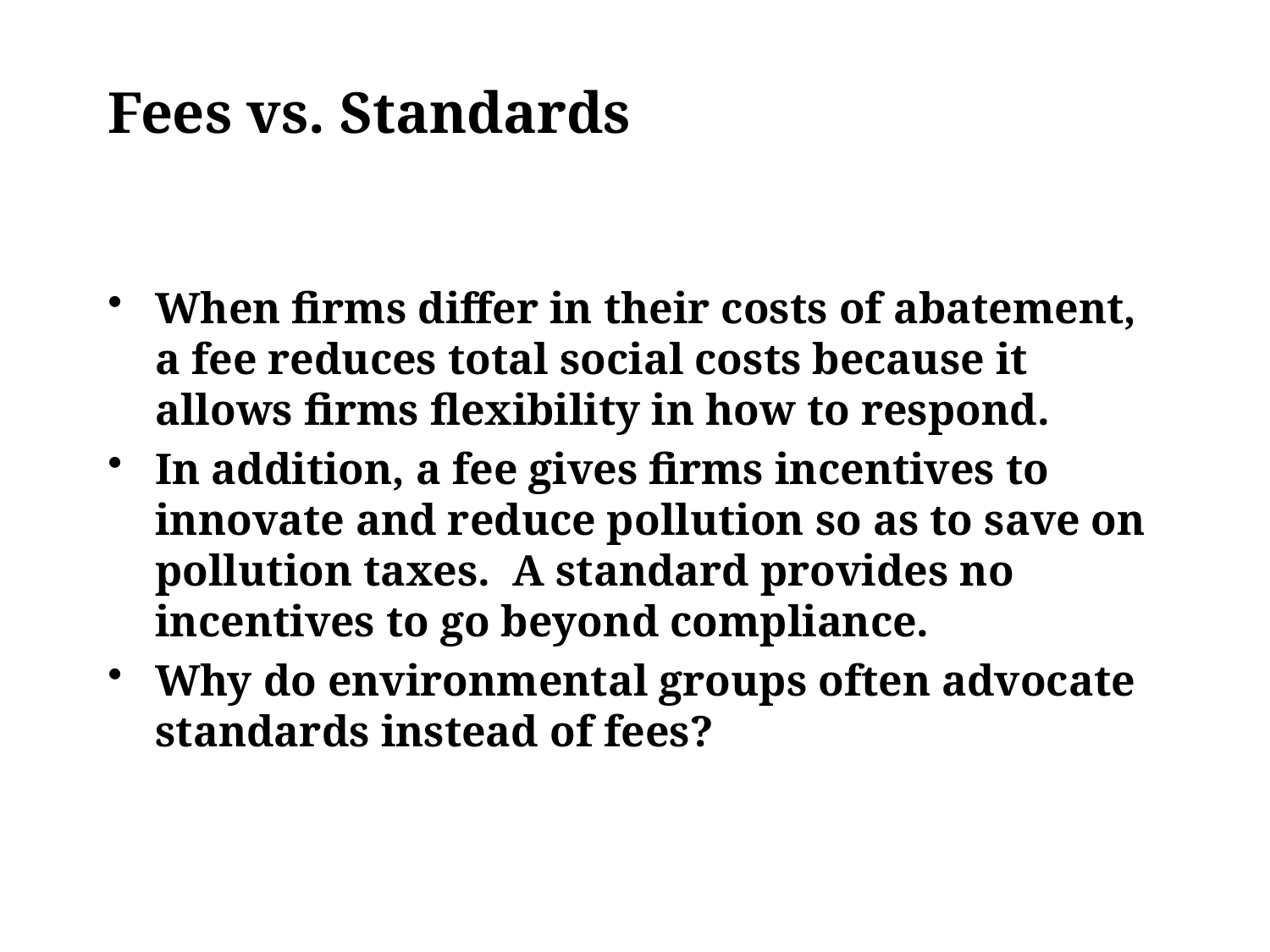

# Fees vs. Standards
When firms differ in their costs of abatement, a fee reduces total social costs because it allows firms flexibility in how to respond.
In addition, a fee gives firms incentives to innovate and reduce pollution so as to save on pollution taxes.  A standard provides no incentives to go beyond compliance.
Why do environmental groups often advocate standards instead of fees?